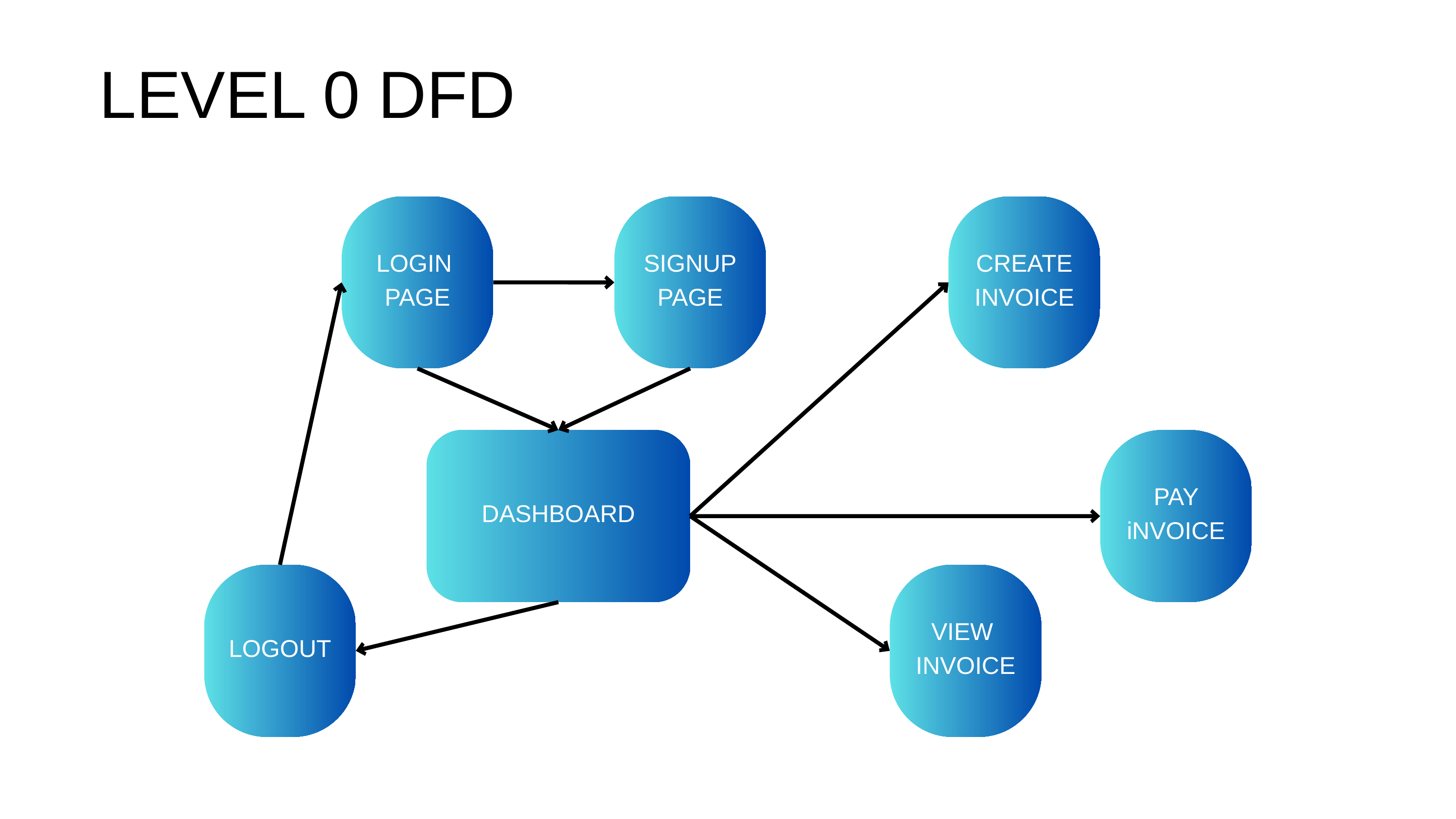

LEVEL 0 DFD

LOGIN
PAGE

SIGNUP
PAGE

CREATE INVOICE

DASHBOARD

PAY iNVOICE

LOGOUT

VIEW
INVOICE